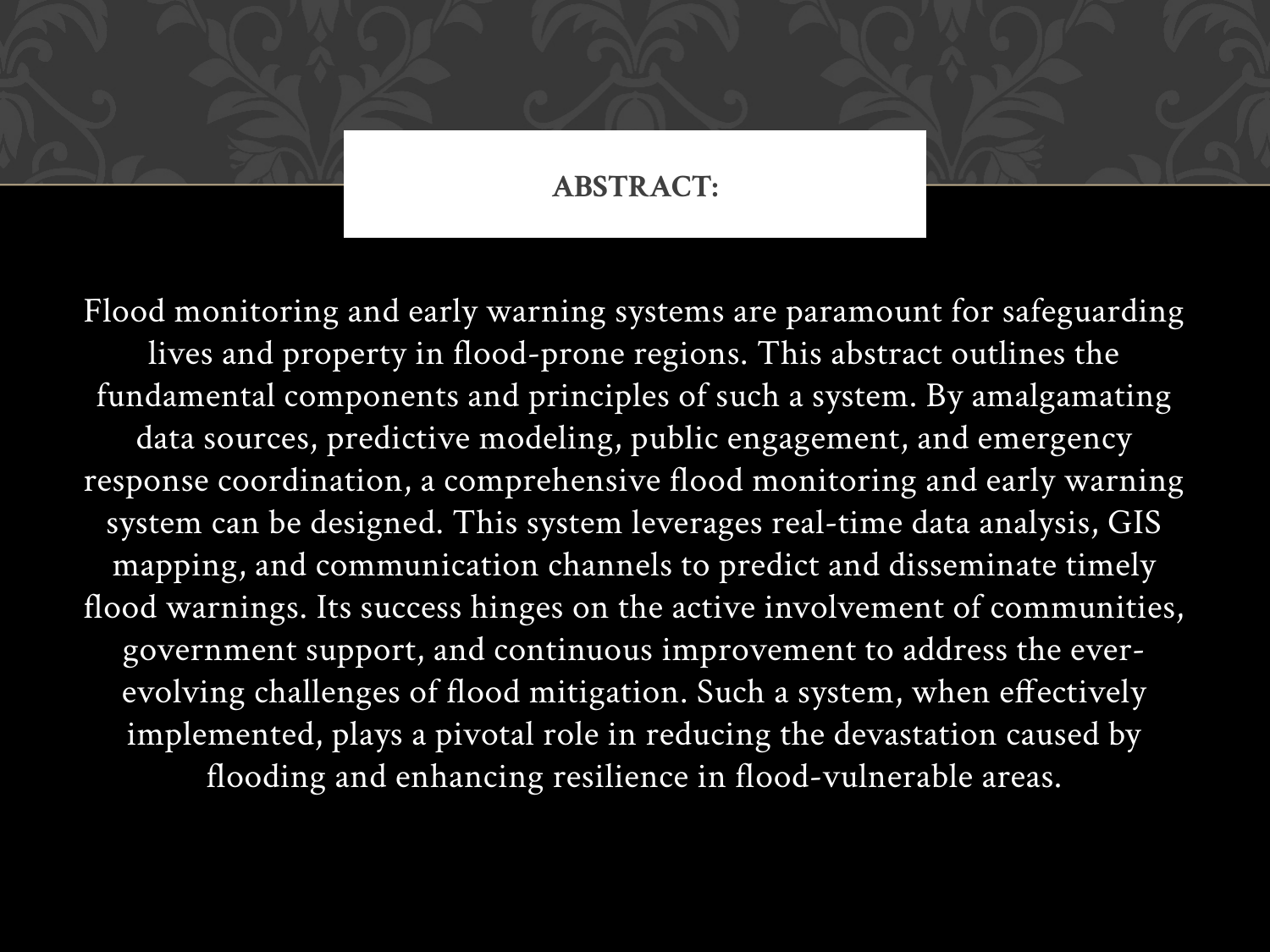

# Abstract:
Flood monitoring and early warning systems are paramount for safeguarding lives and property in flood-prone regions. This abstract outlines the fundamental components and principles of such a system. By amalgamating data sources, predictive modeling, public engagement, and emergency response coordination, a comprehensive flood monitoring and early warning system can be designed. This system leverages real-time data analysis, GIS mapping, and communication channels to predict and disseminate timely flood warnings. Its success hinges on the active involvement of communities, government support, and continuous improvement to address the ever-evolving challenges of flood mitigation. Such a system, when effectively implemented, plays a pivotal role in reducing the devastation caused by flooding and enhancing resilience in flood-vulnerable areas.